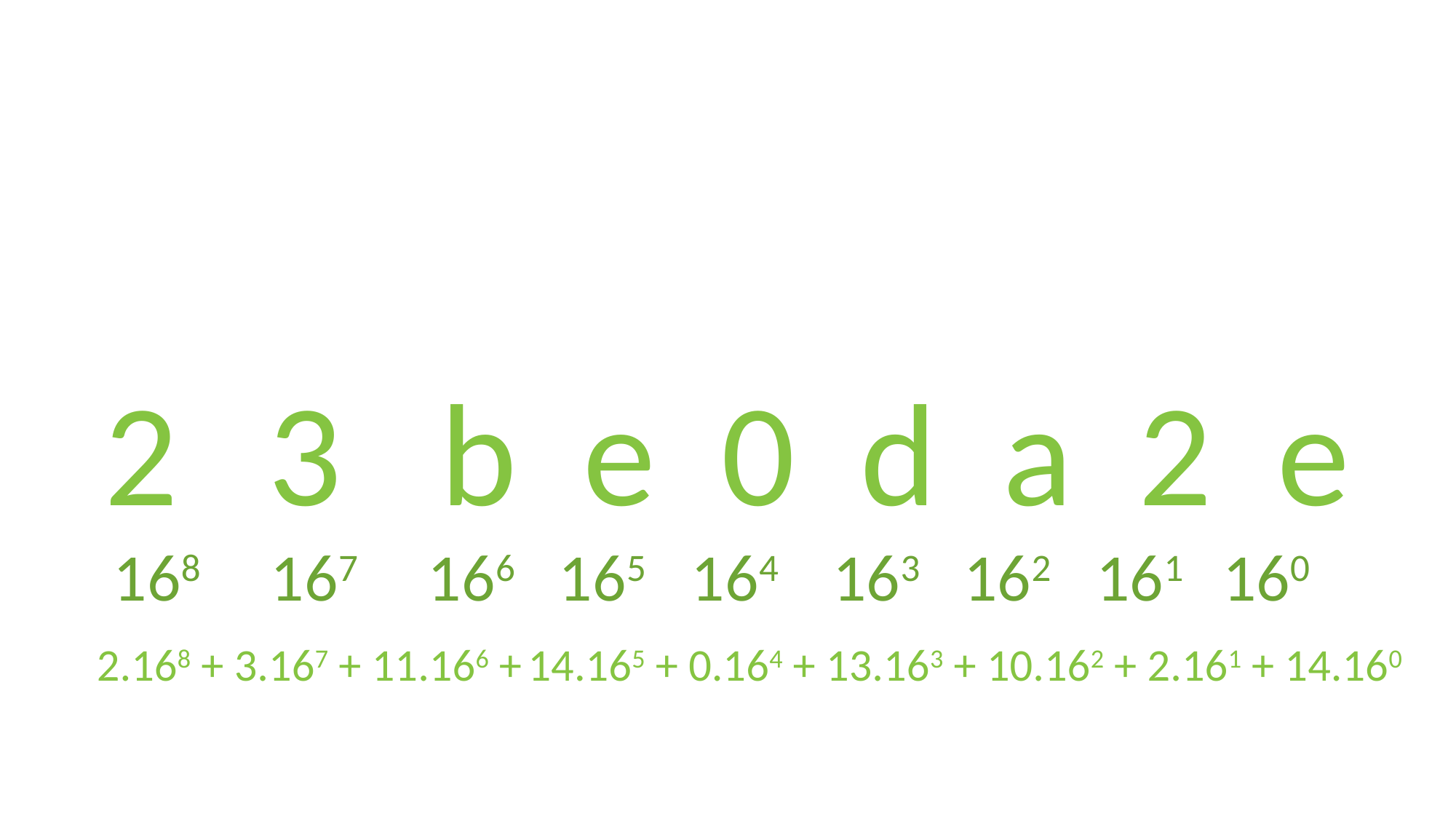

3   b  e  0  d  a  2  e
    168        167        166     165   164    163     162   161   160
     2.168 + 3.167 + 11.166 + 14.165 + 0.164 + 13.163 + 10.162 + 2.161 + 14.160